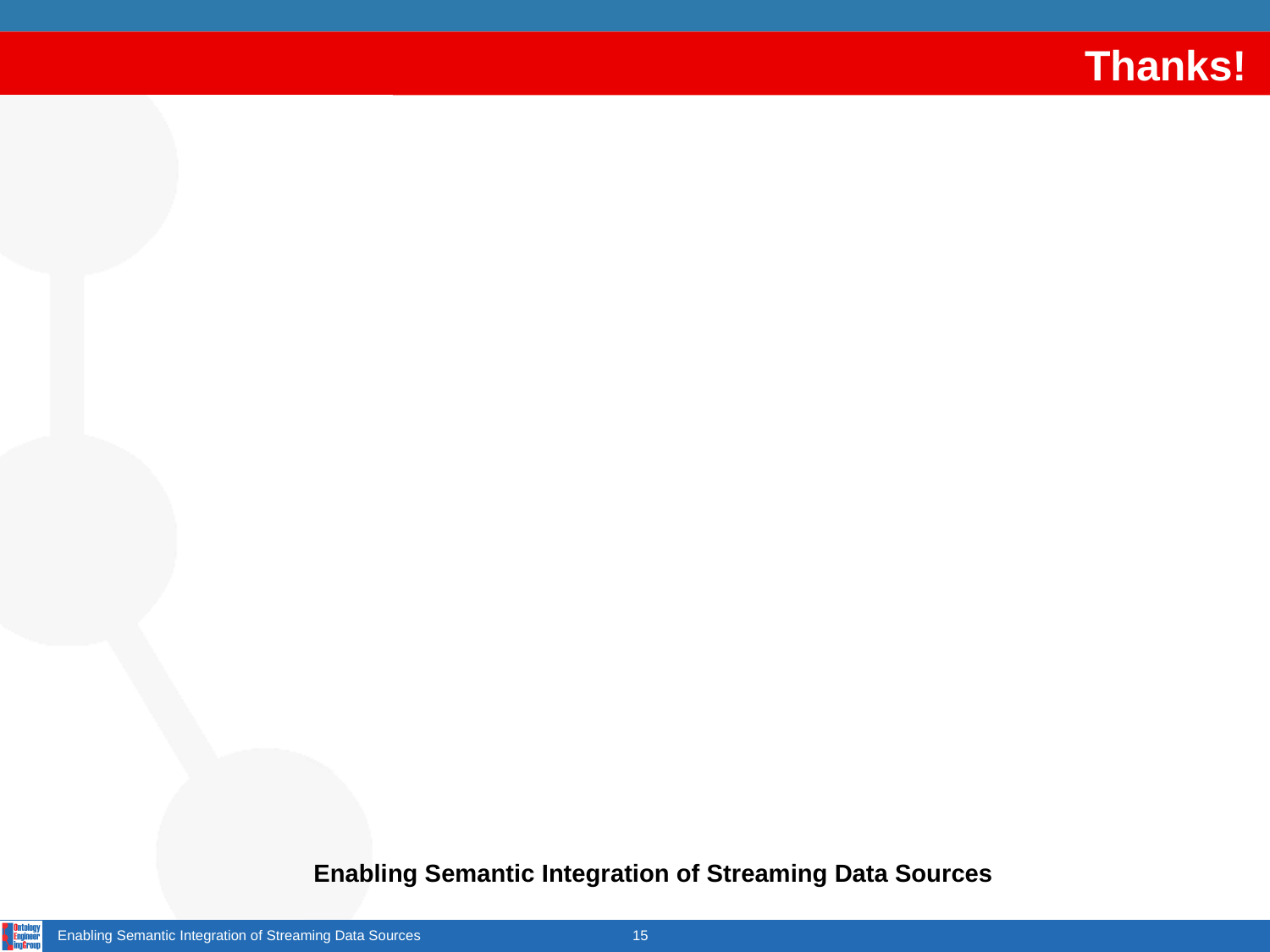

# Thanks!
Enabling Semantic Integration of Streaming Data Sources
Enabling Semantic Integration of Streaming Data Sources
15